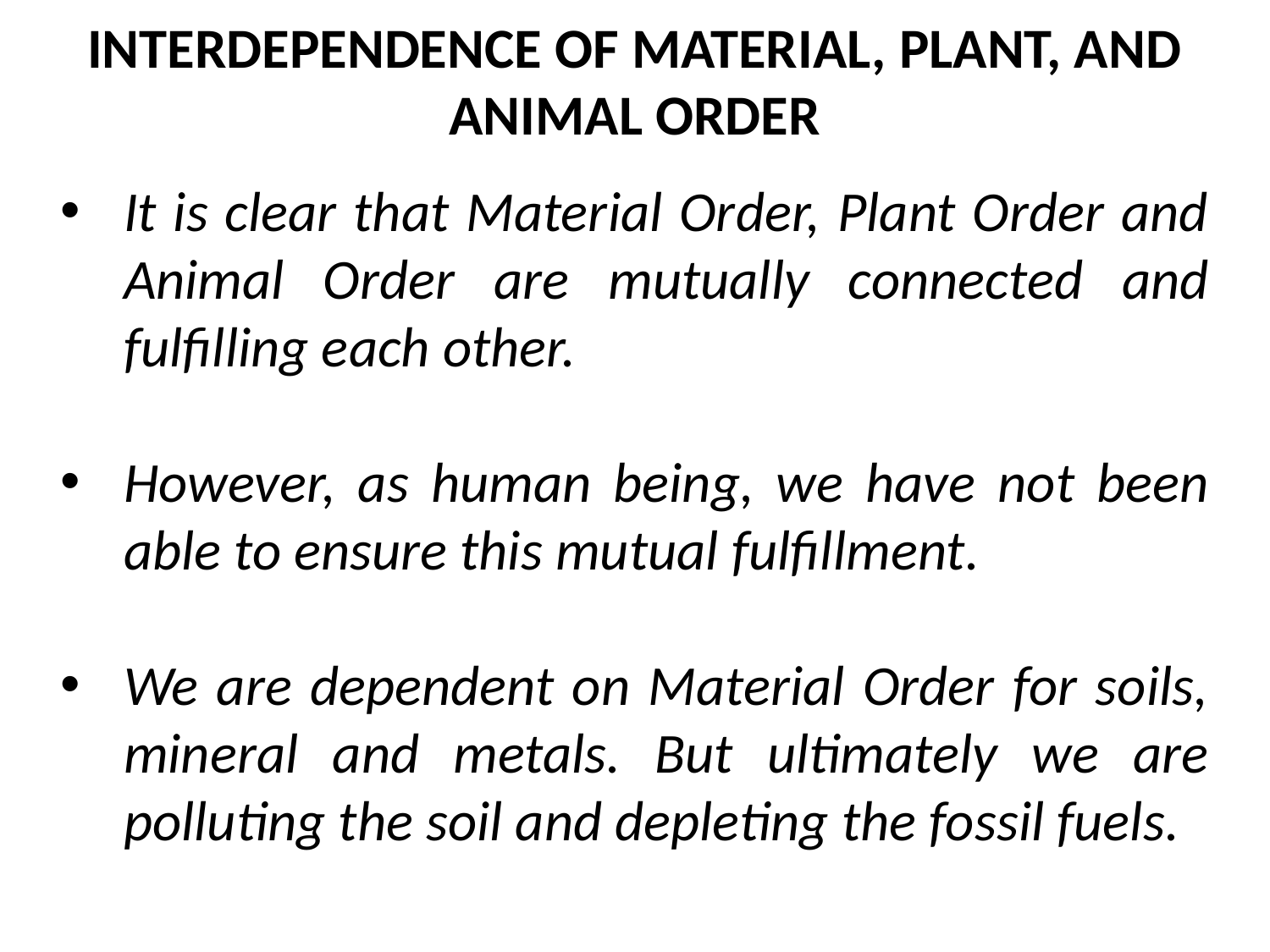

INTERDEPENDENCE OF MATERIAL, PLANT, AND ANIMAL ORDER
It is clear that Material Order, Plant Order and Animal Order are mutually connected and fulfilling each other.

However, as human being, we have not been able to ensure this mutual fulfillment.

We are dependent on Material Order for soils, mineral and metals. But ultimately we are polluting the soil and depleting the fossil fuels.